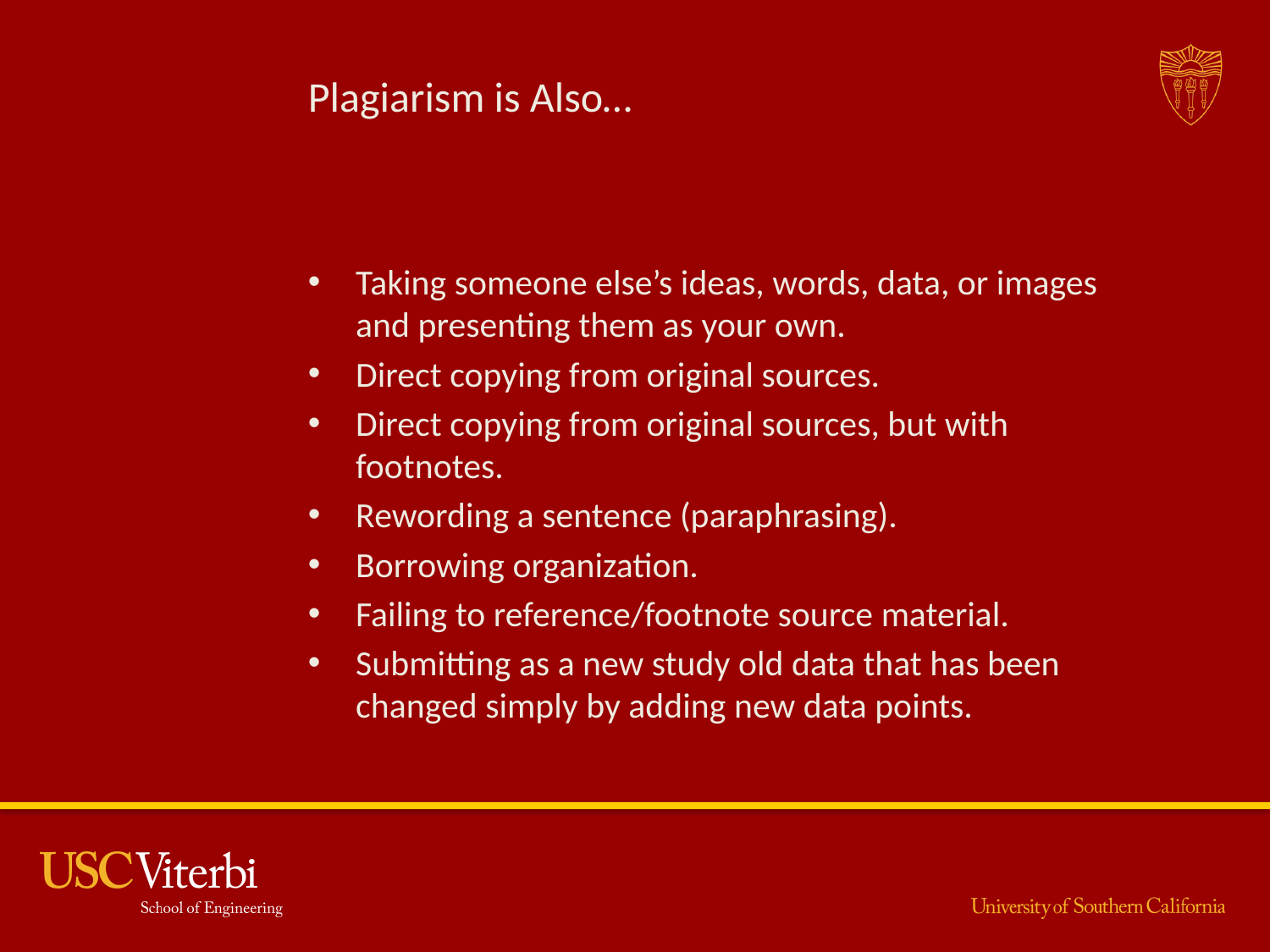

Plagiarism is Also…
Taking someone else’s ideas, words, data, or images and presenting them as your own.
Direct copying from original sources.
Direct copying from original sources, but with footnotes.
Rewording a sentence (paraphrasing).
Borrowing organization.
Failing to reference/footnote source material.
Submitting as a new study old data that has been changed simply by adding new data points.